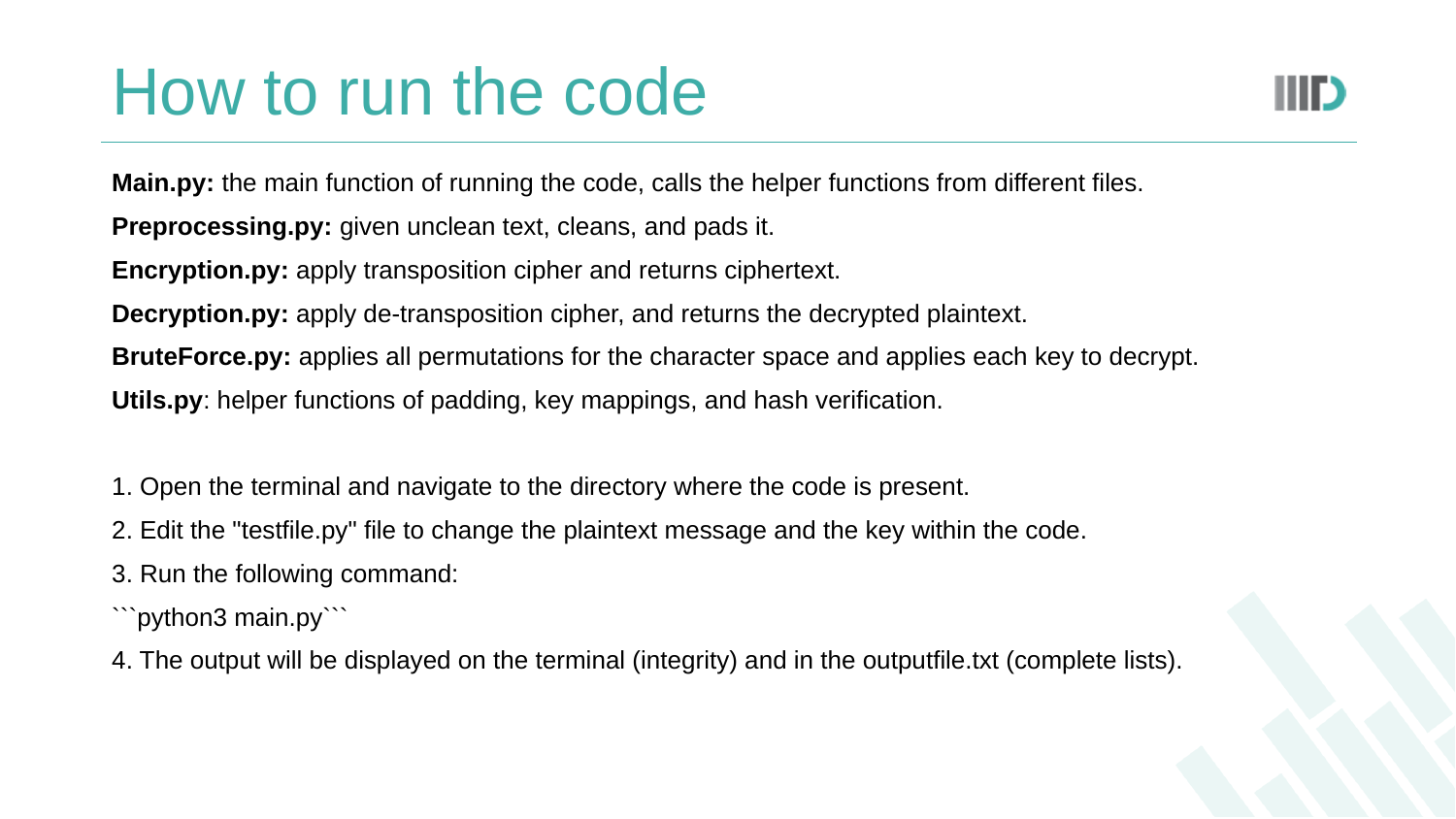

# How to run the code
Main.py: the main function of running the code, calls the helper functions from different files.
Preprocessing.py: given unclean text, cleans, and pads it.
Encryption.py: apply transposition cipher and returns ciphertext.
Decryption.py: apply de-transposition cipher, and returns the decrypted plaintext.
BruteForce.py: applies all permutations for the character space and applies each key to decrypt.
Utils.py: helper functions of padding, key mappings, and hash verification.

1. Open the terminal and navigate to the directory where the code is present.
2. Edit the "testfile.py" file to change the plaintext message and the key within the code.
3. Run the following command:
```python3 main.py```
4. The output will be displayed on the terminal (integrity) and in the outputfile.txt (complete lists).